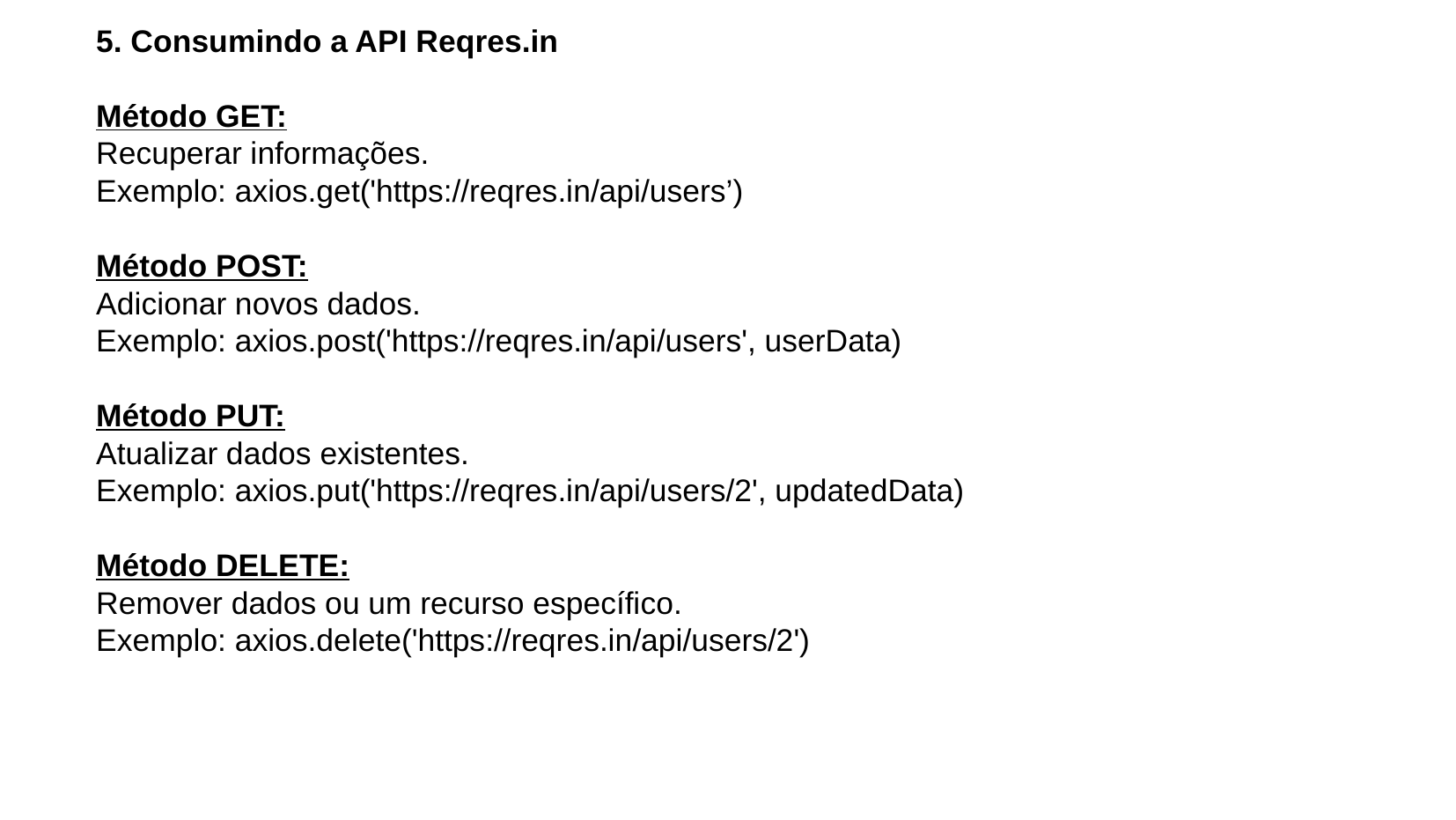

5. Consumindo a API Reqres.in

Método GET:
Recuperar informações.
Exemplo: axios.get('https://reqres.in/api/users’)

Método POST:
Adicionar novos dados.
Exemplo: axios.post('https://reqres.in/api/users', userData)

Método PUT:
Atualizar dados existentes.
Exemplo: axios.put('https://reqres.in/api/users/2', updatedData)

Método DELETE:
Remover dados ou um recurso específico.
Exemplo: axios.delete('https://reqres.in/api/users/2')